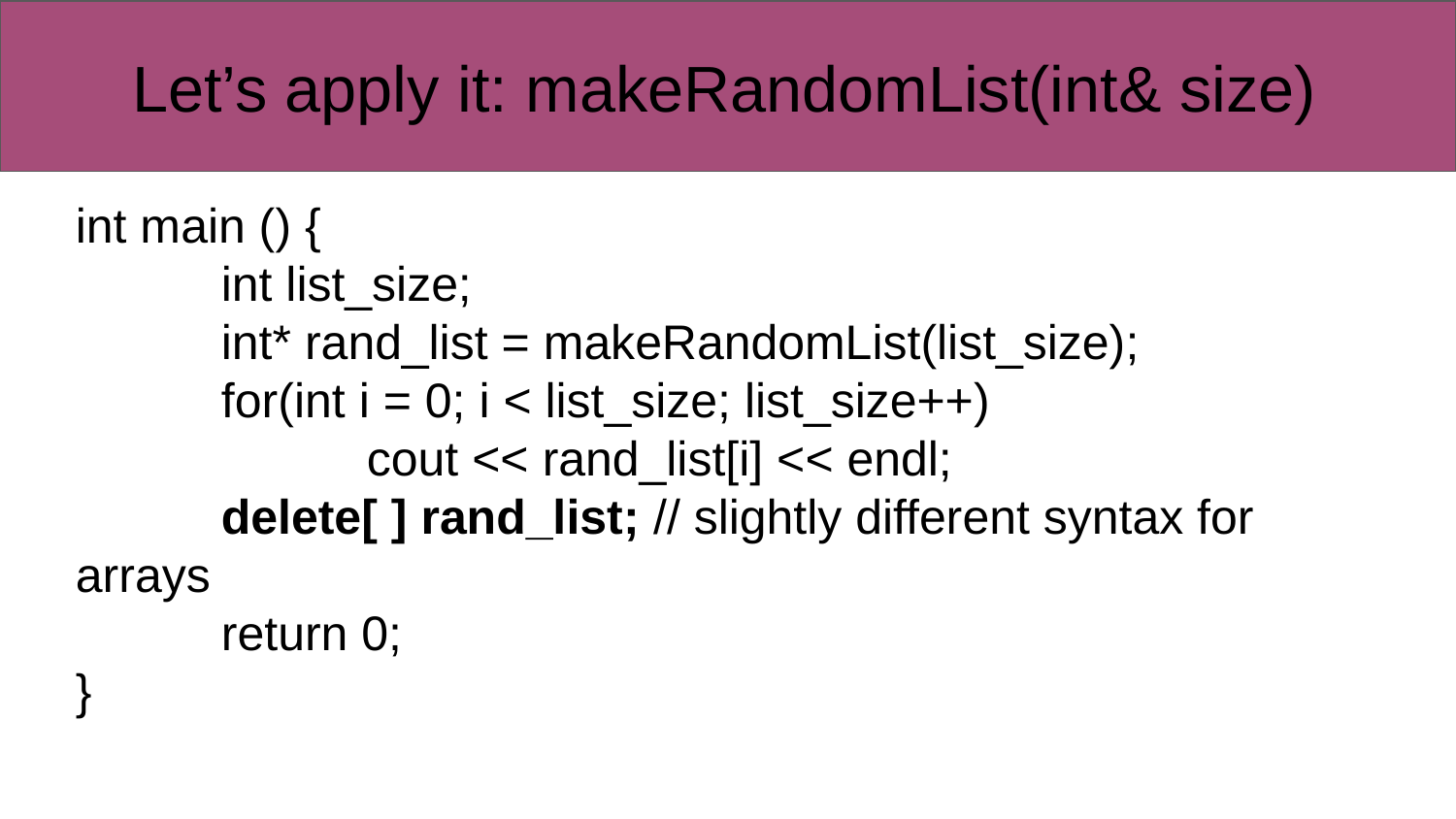

# Let’s apply it: makeRandomList(int& size)
int main () {
	int list_size;
	int* rand_list = makeRandomList(list_size);
	for(int i = 0; i < list_size; list_size++)
		cout << rand_list[i] << endl;
	delete[ ] rand_list; // slightly different syntax for arrays
	return 0;
}